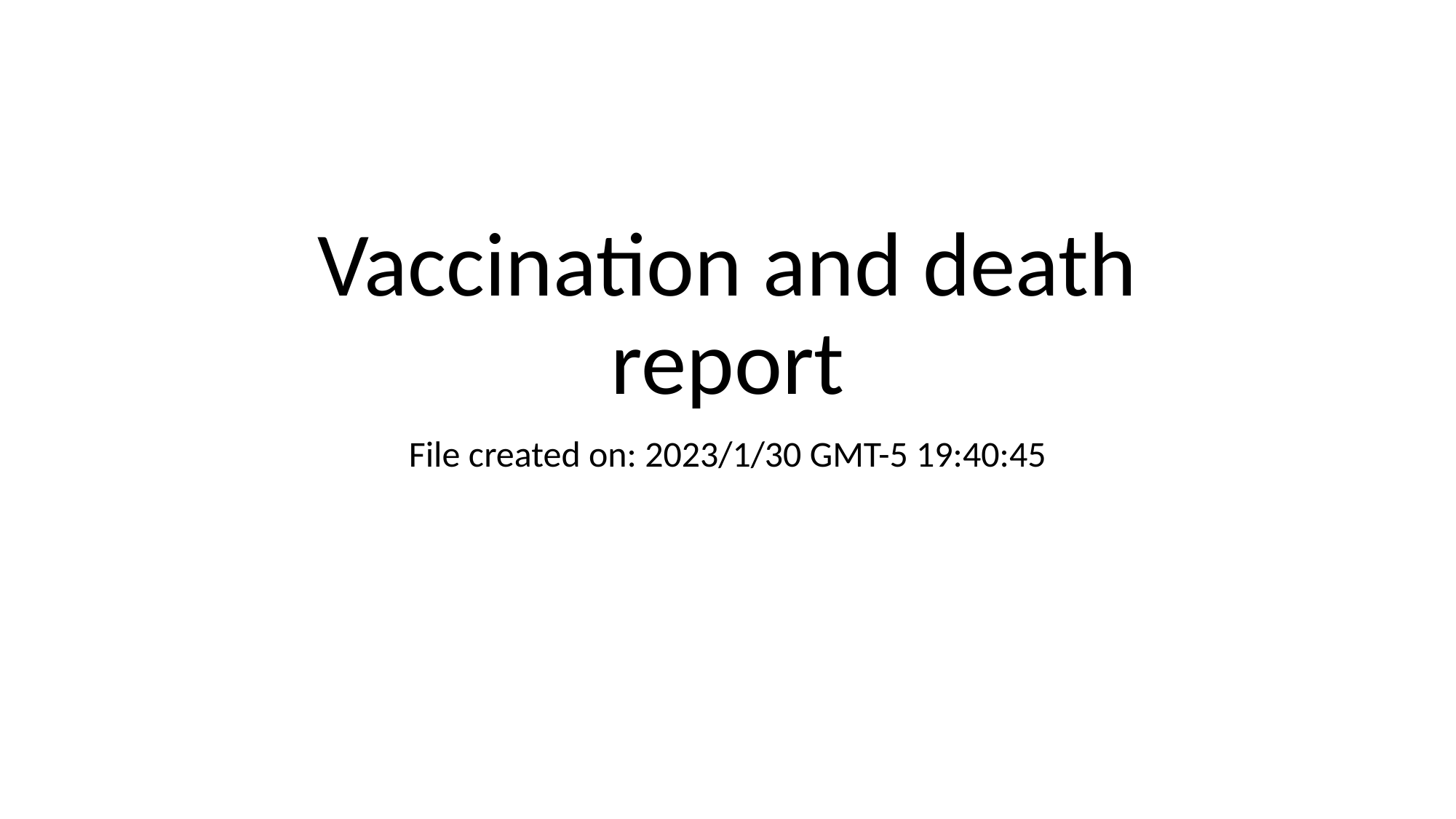

# Vaccination and death report
File created on: 2023/1/30 GMT-5 19:40:45